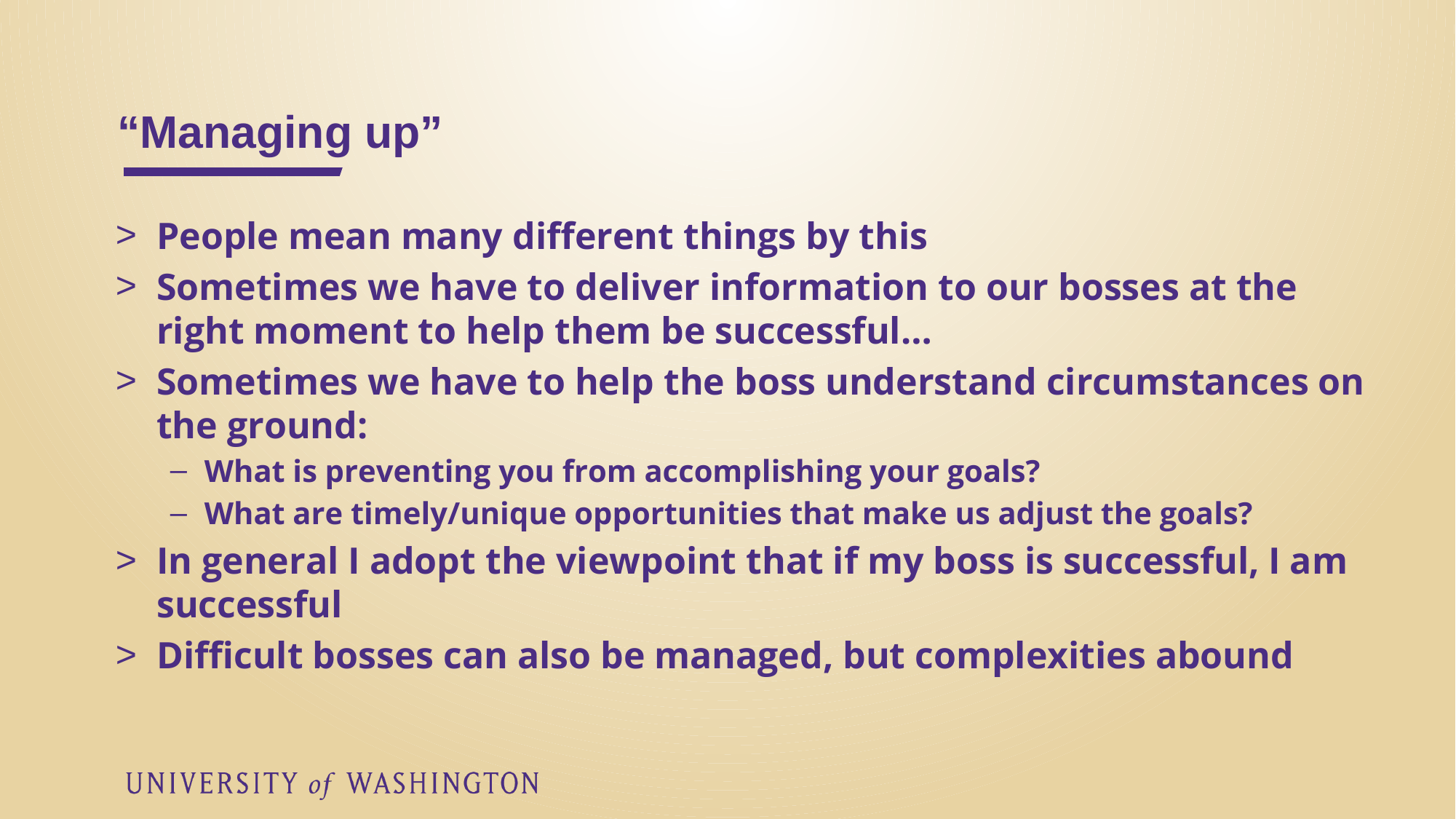

# “Managing up”
People mean many different things by this
Sometimes we have to deliver information to our bosses at the right moment to help them be successful…
Sometimes we have to help the boss understand circumstances on the ground:
What is preventing you from accomplishing your goals?
What are timely/unique opportunities that make us adjust the goals?
In general I adopt the viewpoint that if my boss is successful, I am successful
Difficult bosses can also be managed, but complexities abound